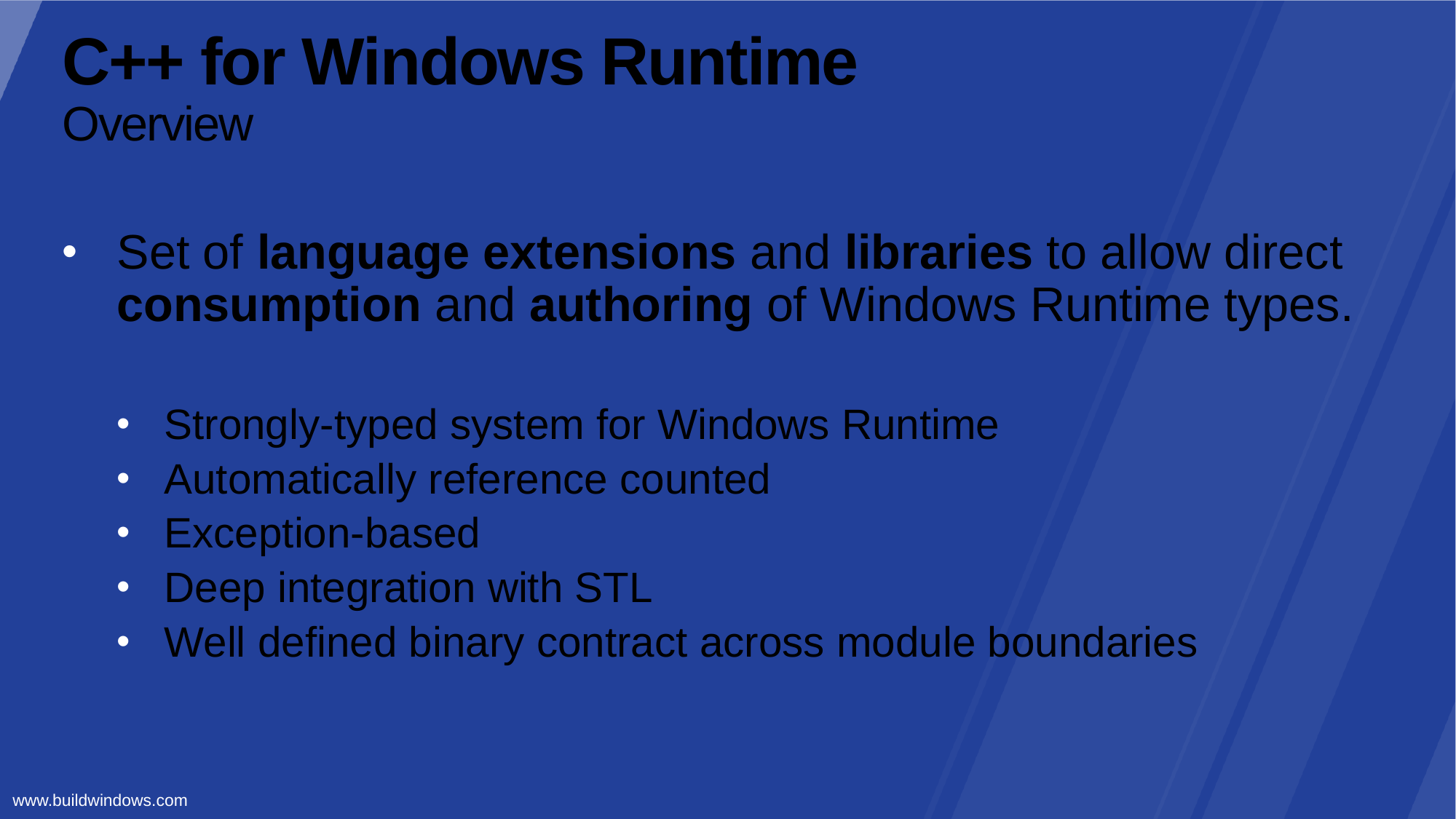

# C++ for Windows Runtime Overview
Set of language extensions and libraries to allow direct consumption and authoring of Windows Runtime types.

Strongly-typed system for Windows Runtime
Automatically reference counted
Exception-based
Deep integration with STL
Well defined binary contract across module boundaries